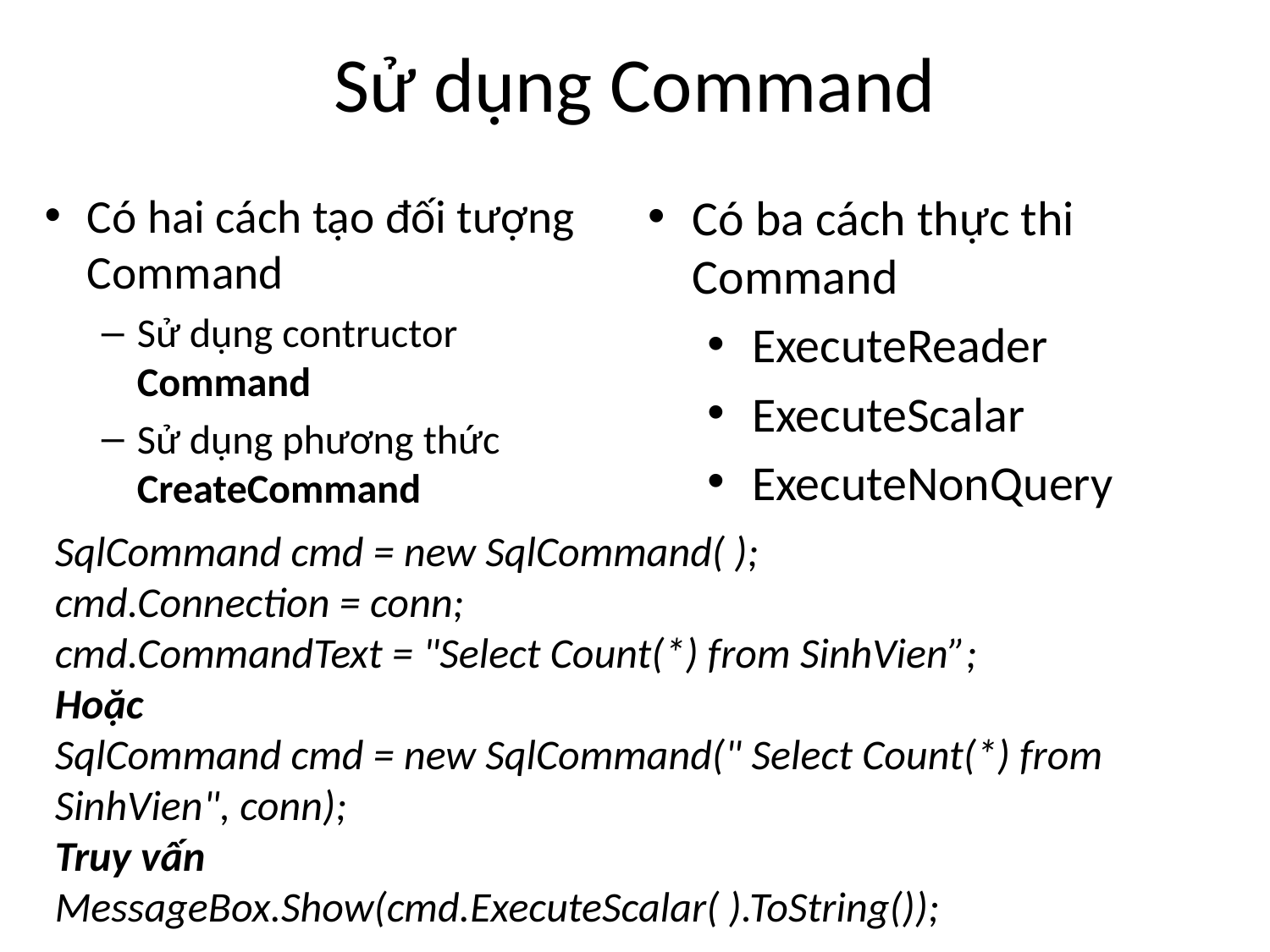

# Sử dụng Command
Có ba cách thực thi Command
ExecuteReader
ExecuteScalar
ExecuteNonQuery
Có hai cách tạo đối tượng Command
Sử dụng contructor Command
Sử dụng phương thức CreateCommand
SqlCommand cmd = new SqlCommand( );
cmd.Connection = conn;
cmd.CommandText = "Select Count(*) from SinhVien”;
Hoặc
SqlCommand cmd = new SqlCommand(" Select Count(*) from SinhVien", conn);
Truy vấn
MessageBox.Show(cmd.ExecuteScalar( ).ToString());